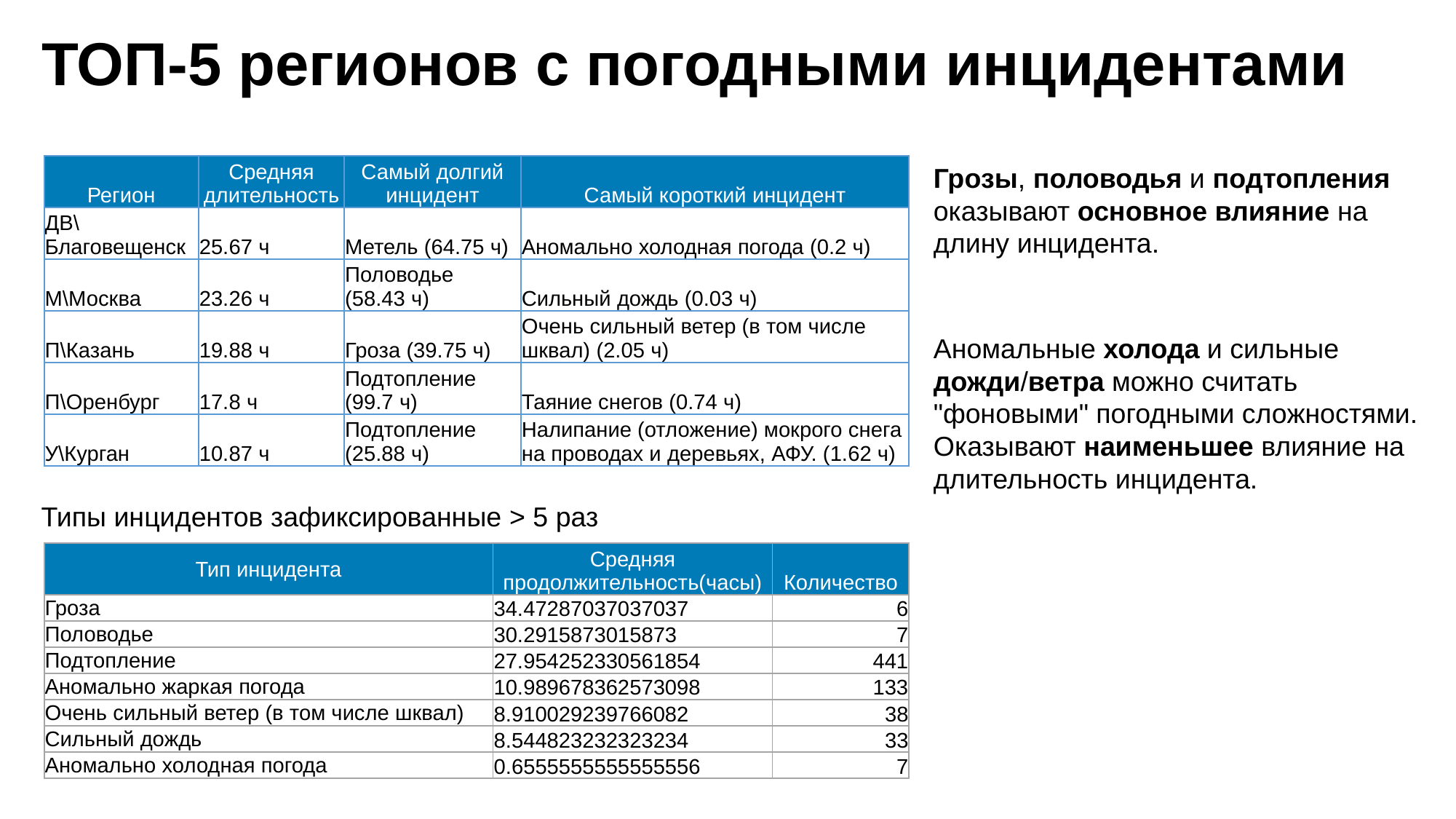

# ТОП-5 регионов с погодными инцидентами
| Регион | Средняя длительность | Самый долгий инцидент | Самый короткий инцидент |
| --- | --- | --- | --- |
| ДВ\Благовещенск | 25.67 ч | Метель (64.75 ч) | Аномально холодная погода (0.2 ч) |
| М\Москва | 23.26 ч | Половодье (58.43 ч) | Сильный дождь (0.03 ч) |
| П\Казань | 19.88 ч | Гроза (39.75 ч) | Очень сильный ветер (в том числе шквал) (2.05 ч) |
| П\Оренбург | 17.8 ч | Подтопление (99.7 ч) | Таяние снегов (0.74 ч) |
| У\Курган | 10.87 ч | Подтопление (25.88 ч) | Налипание (отложение) мокрого снега на проводах и деревьях, АФУ. (1.62 ч) |
Грозы, половодья и подтопления оказывают основное влияние на длину инцидента.

Аномальные холода и сильные дожди/ветра можно считать "фоновыми" погодными сложностями. Оказывают наименьшее влияние на длительность инцидента.

,
Типы инцидентов зафиксированные > 5 раз
| Тип инцидента | Средняя продолжительность(часы) | Количество |
| --- | --- | --- |
| Гроза | 34.47287037037037 | 6 |
| Половодье | 30.2915873015873 | 7 |
| Подтопление | 27.954252330561854 | 441 |
| Аномально жаркая погода | 10.989678362573098 | 133 |
| Очень сильный ветер (в том числе шквал) | 8.910029239766082 | 38 |
| Сильный дождь | 8.544823232323234 | 33 |
| Аномально холодная погода | 0.6555555555555556 | 7 |